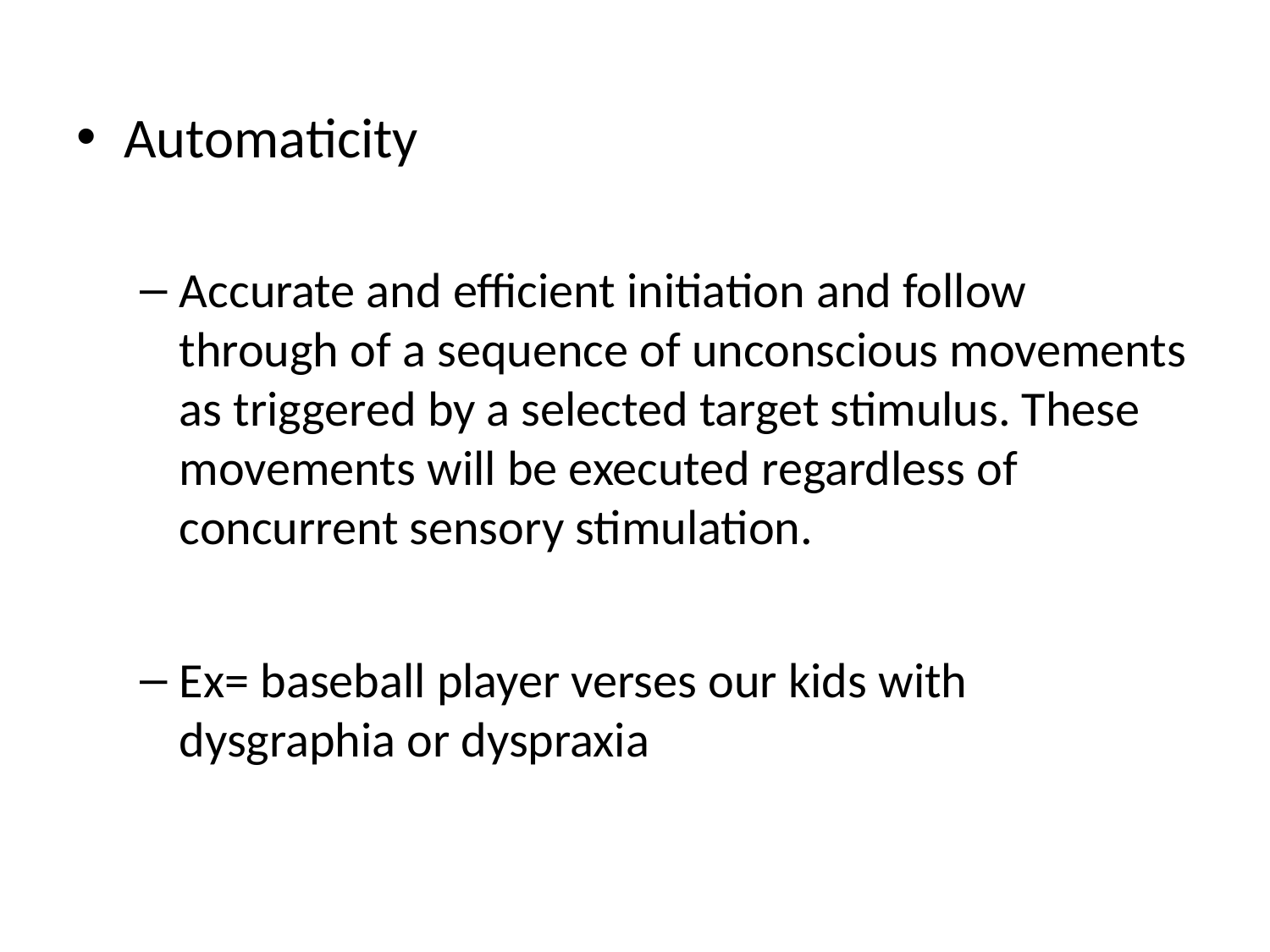

Automaticity

Accurate and efficient initiation and follow through of a sequence of unconscious movements as triggered by a selected target stimulus. These movements will be executed regardless of concurrent sensory stimulation.

Ex= baseball player verses our kids with dysgraphia or dyspraxia